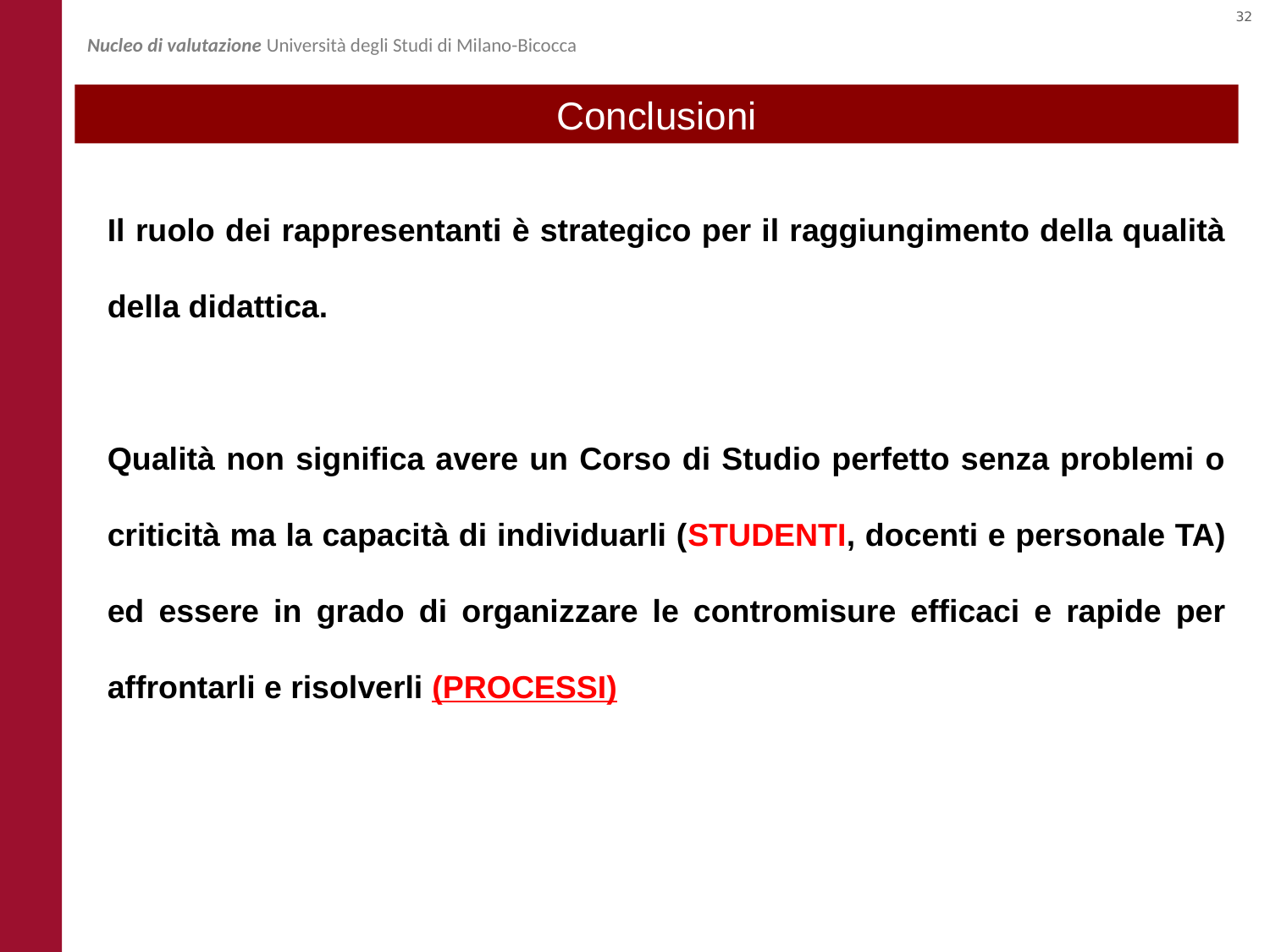

Nucleo di valutazione Università degli Studi di Milano-Bicocca
Conclusioni
Il ruolo dei rappresentanti è strategico per il raggiungimento della qualità della didattica.

Qualità non significa avere un Corso di Studio perfetto senza problemi o criticità ma la capacità di individuarli (STUDENTI, docenti e personale TA) ed essere in grado di organizzare le contromisure efficaci e rapide per affrontarli e risolverli (PROCESSI)